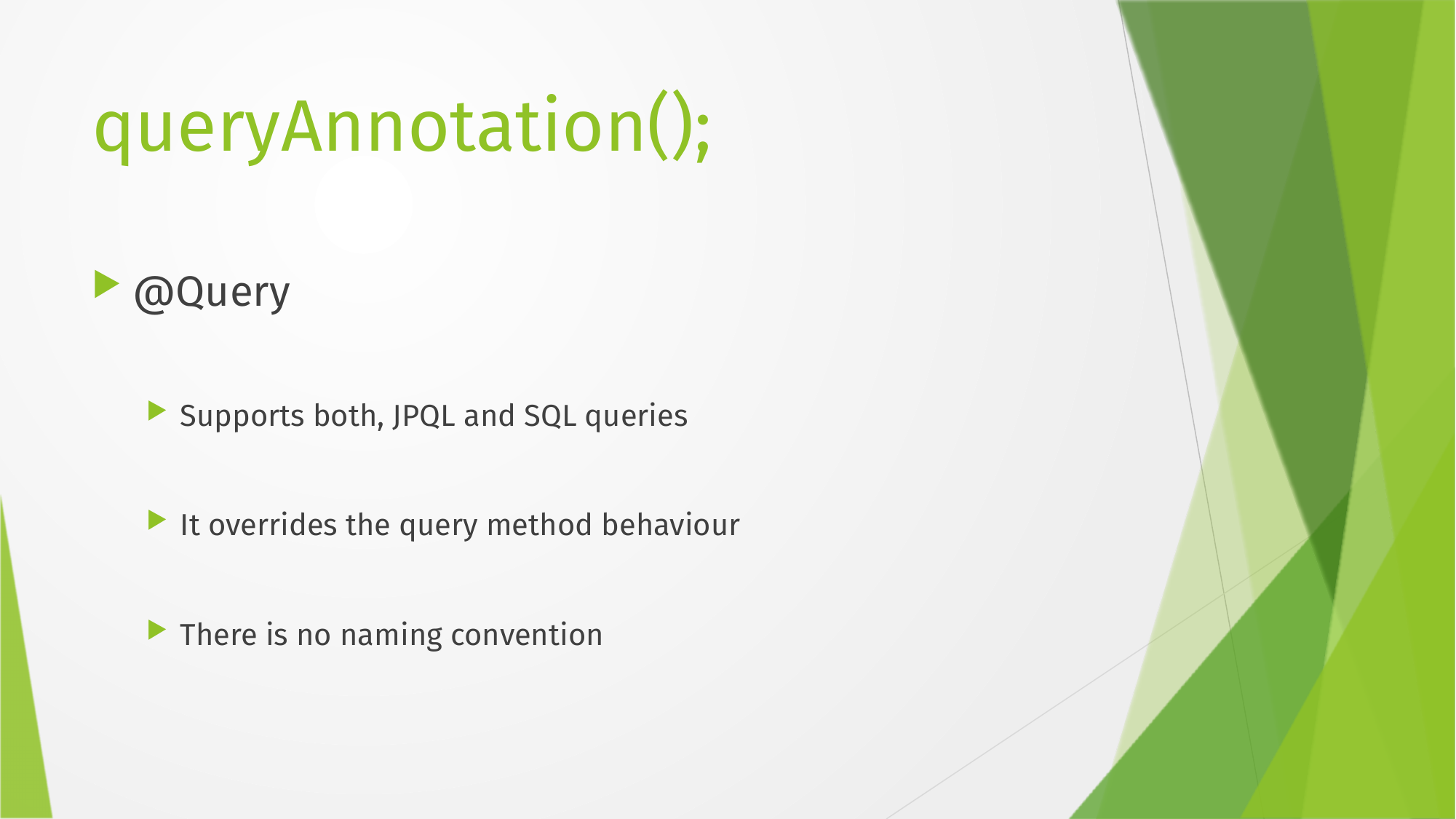

# queryAnnotation();
@Query

Supports both, JPQL and SQL queries

It overrides the query method behaviour

There is no naming convention